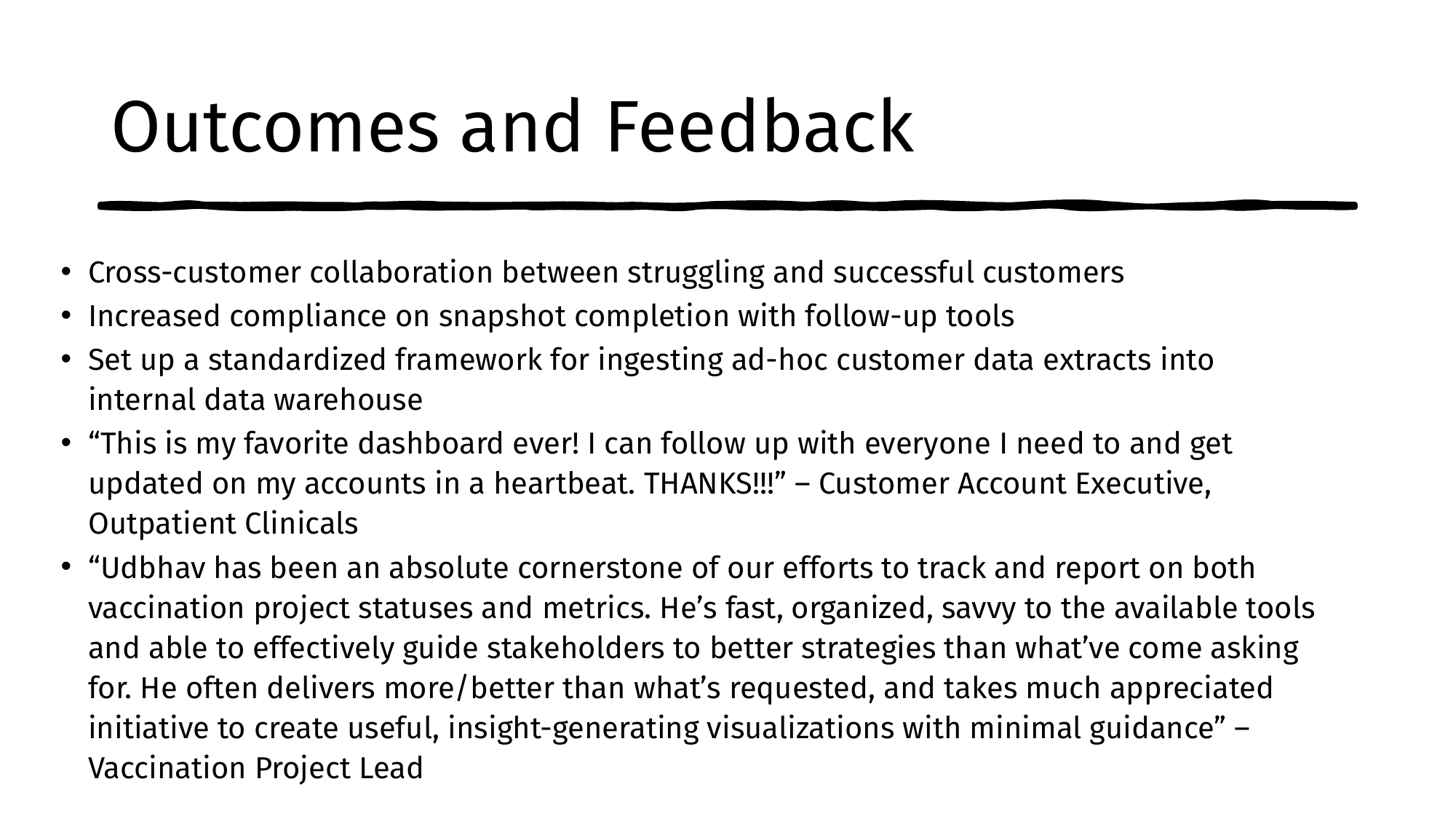

# Outcomes and Feedback
Cross-customer collaboration between struggling and successful customers
Increased compliance on snapshot completion with follow-up tools
Set up a standardized framework for ingesting ad-hoc customer data extracts into internal data warehouse
“This is my favorite dashboard ever! I can follow up with everyone I need to and get updated on my accounts in a heartbeat. THANKS!!!” – Customer Account Executive, Outpatient Clinicals
“Udbhav has been an absolute cornerstone of our efforts to track and report on both vaccination project statuses and metrics. He’s fast, organized, savvy to the available tools and able to effectively guide stakeholders to better strategies than what’ve come asking for. He often delivers more/better than what’s requested, and takes much appreciated initiative to create useful, insight-generating visualizations with minimal guidance” – Vaccination Project Lead